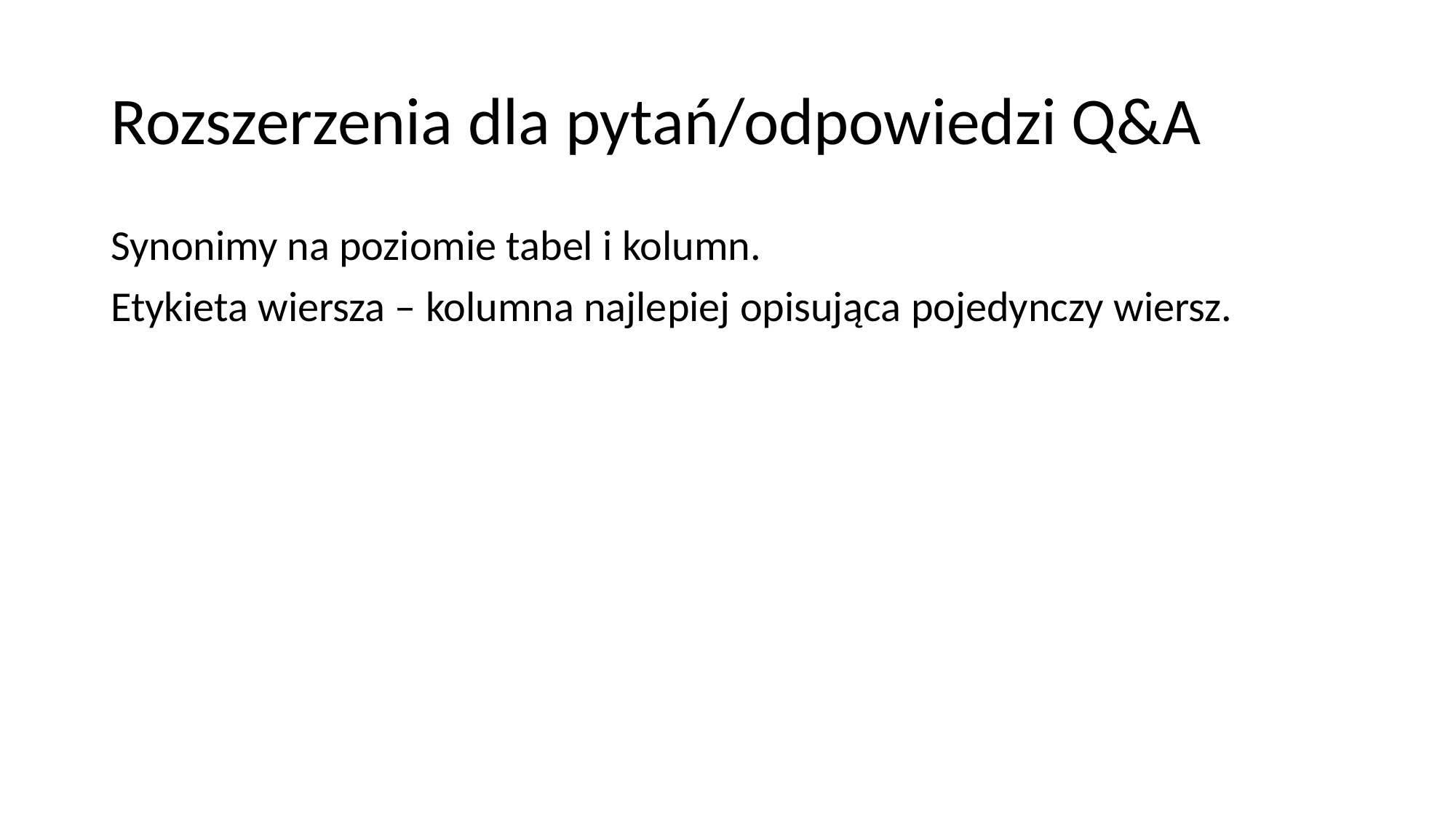

# Rozszerzenia dla pytań/odpowiedzi Q&A
Synonimy na poziomie tabel i kolumn.
Etykieta wiersza – kolumna najlepiej opisująca pojedynczy wiersz.